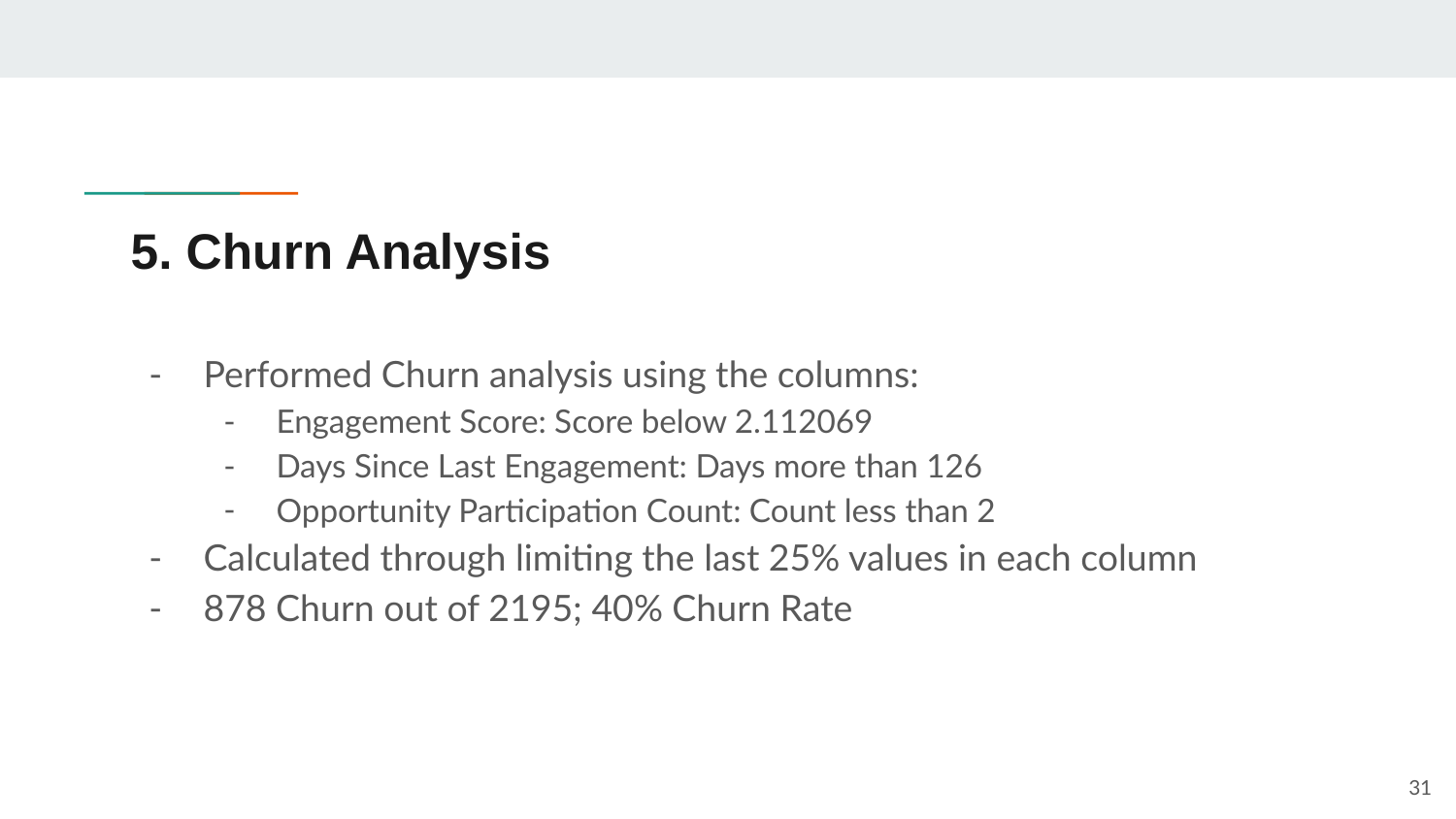

# 5. Churn Analysis
Performed Churn analysis using the columns:
Engagement Score: Score below 2.112069
Days Since Last Engagement: Days more than 126
Opportunity Participation Count: Count less than 2
Calculated through limiting the last 25% values in each column
878 Churn out of 2195; 40% Churn Rate
31